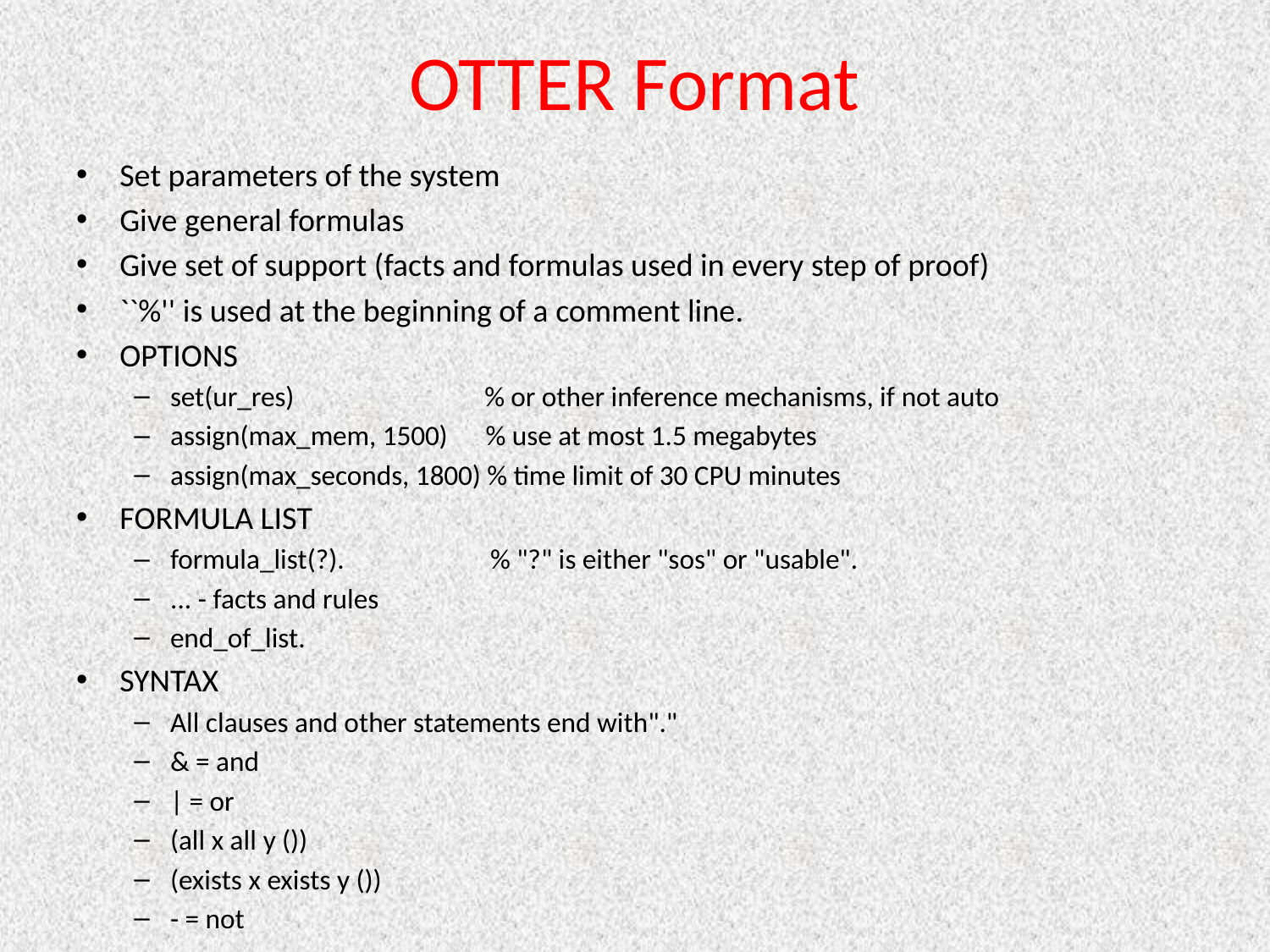

# OTTER Format
Set parameters of the system
Give general formulas
Give set of support (facts and formulas used in every step of proof)
``%'' is used at the beginning of a comment line.
OPTIONS
set(ur_res)                              % or other inference mechanisms, if not auto
assign(max_mem, 1500)      % use at most 1.5 megabytes
assign(max_seconds, 1800) % time limit of 30 CPU minutes
FORMULA LIST
formula_list(?).                       % "?" is either "sos" or "usable".
... - facts and rules
end_of_list.
SYNTAX
All clauses and other statements end with"."
& = and
| = or
(all x all y ())
(exists x exists y ())
- = not